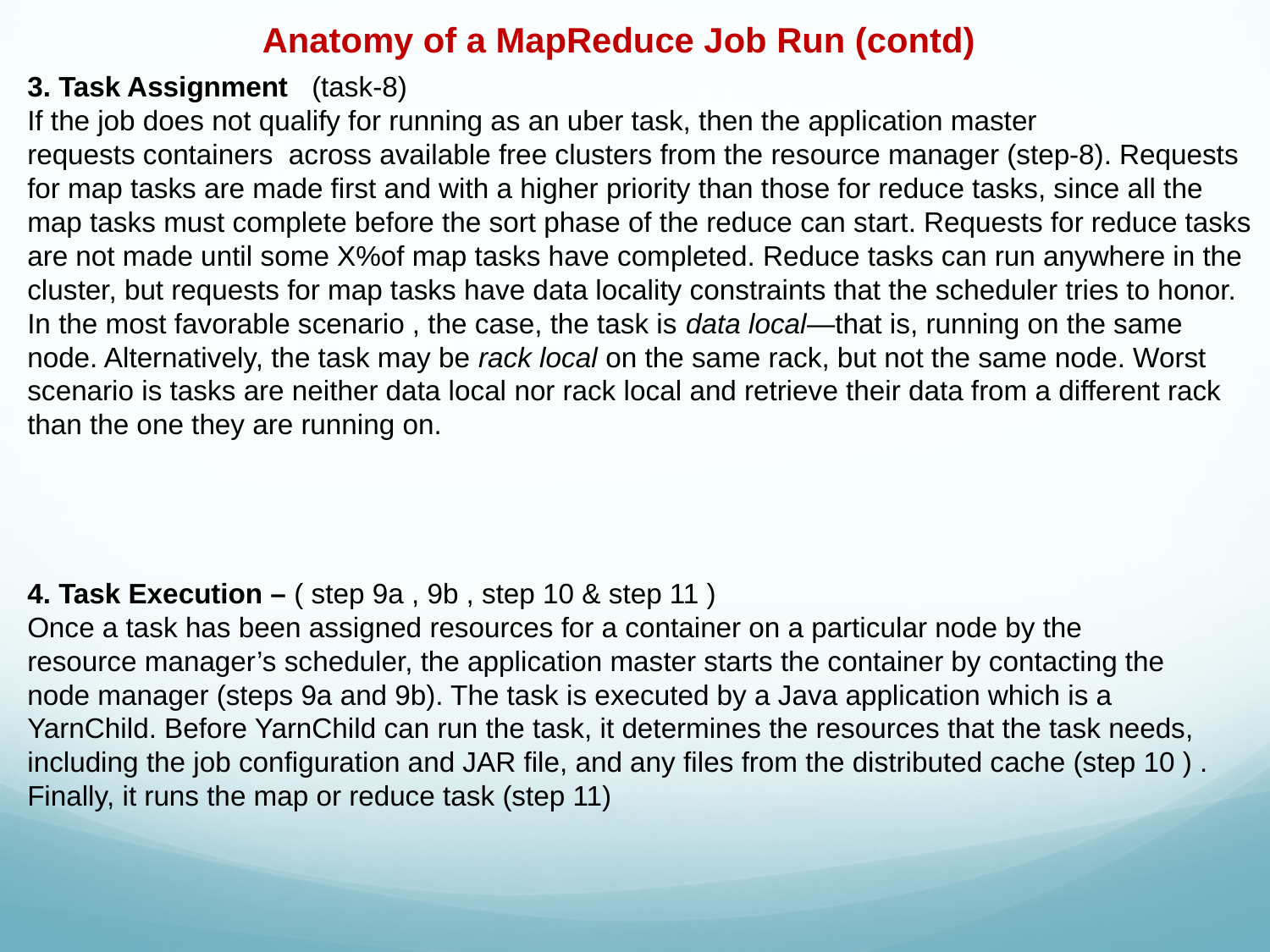

Anatomy of a MapReduce Job Run (contd)
3. Task Assignment   (task-8)
If the job does not qualify for running as an uber task, then the application master
requests containers  across available free clusters from the resource manager (step-8). Requests for map tasks are made first and with a higher priority than those for reduce tasks, since all the map tasks must complete before the sort phase of the reduce can start. Requests for reduce tasks are not made until some X%of map tasks have completed. Reduce tasks can run anywhere in the cluster, but requests for map tasks have data locality constraints that the scheduler tries to honor. In the most favorable scenario , the case, the task is data local—that is, running on the same node. Alternatively, the task may be rack local on the same rack, but not the same node. Worst scenario is tasks are neither data local nor rack local and retrieve their data from a different rack than the one they are running on.
4. Task Execution – ( step 9a , 9b , step 10 & step 11 )
Once a task has been assigned resources for a container on a particular node by the
resource manager’s scheduler, the application master starts the container by contacting the node manager (steps 9a and 9b). The task is executed by a Java application which is a YarnChild. Before YarnChild can run the task, it determines the resources that the task needs, including the job configuration and JAR file, and any files from the distributed cache (step 10 ) . Finally, it runs the map or reduce task (step 11)